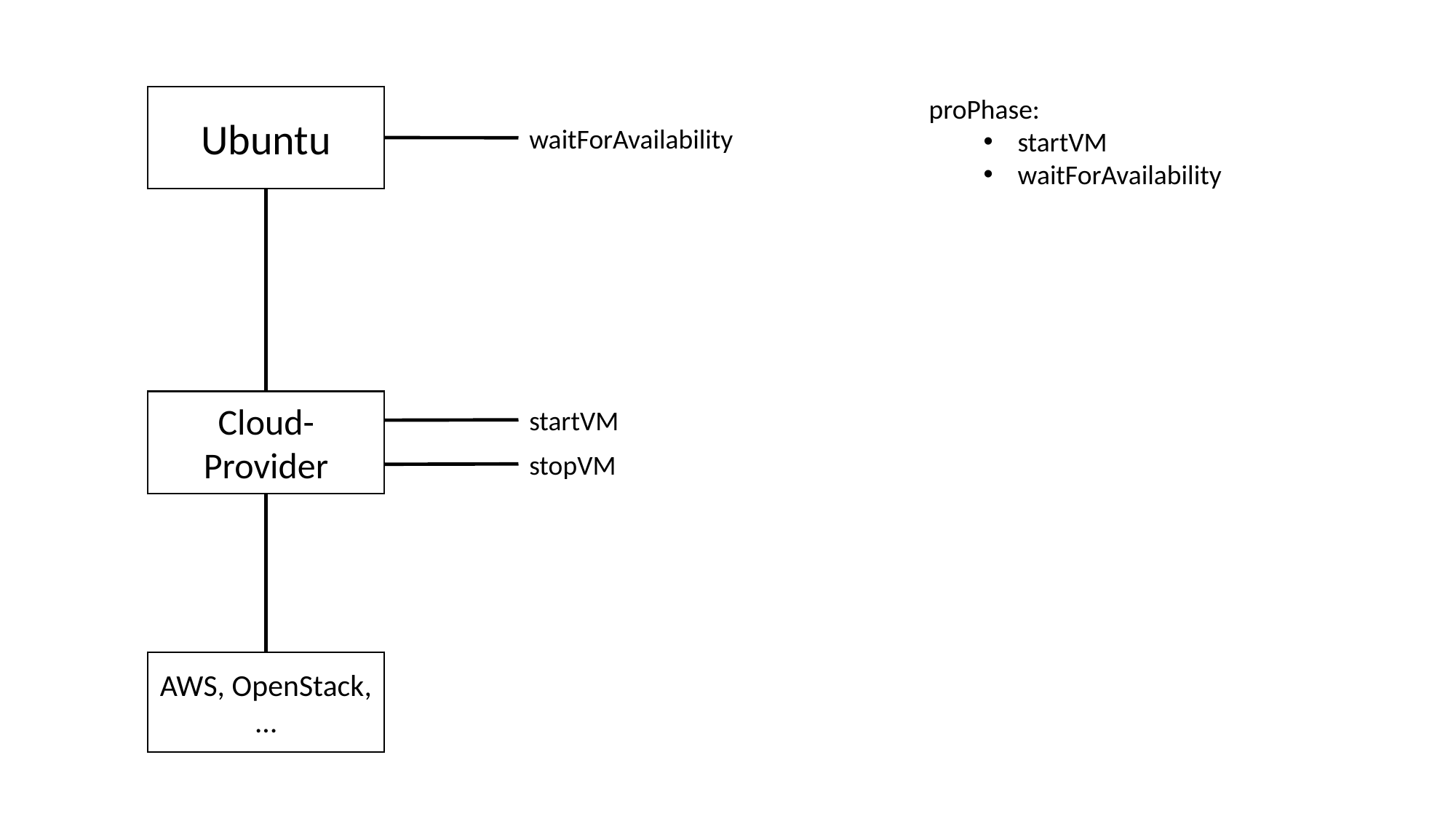

Ubuntu
proPhase:
startVM
waitForAvailability
waitForAvailability
Cloud-Provider
startVM
stopVM
AWS, OpenStack,…